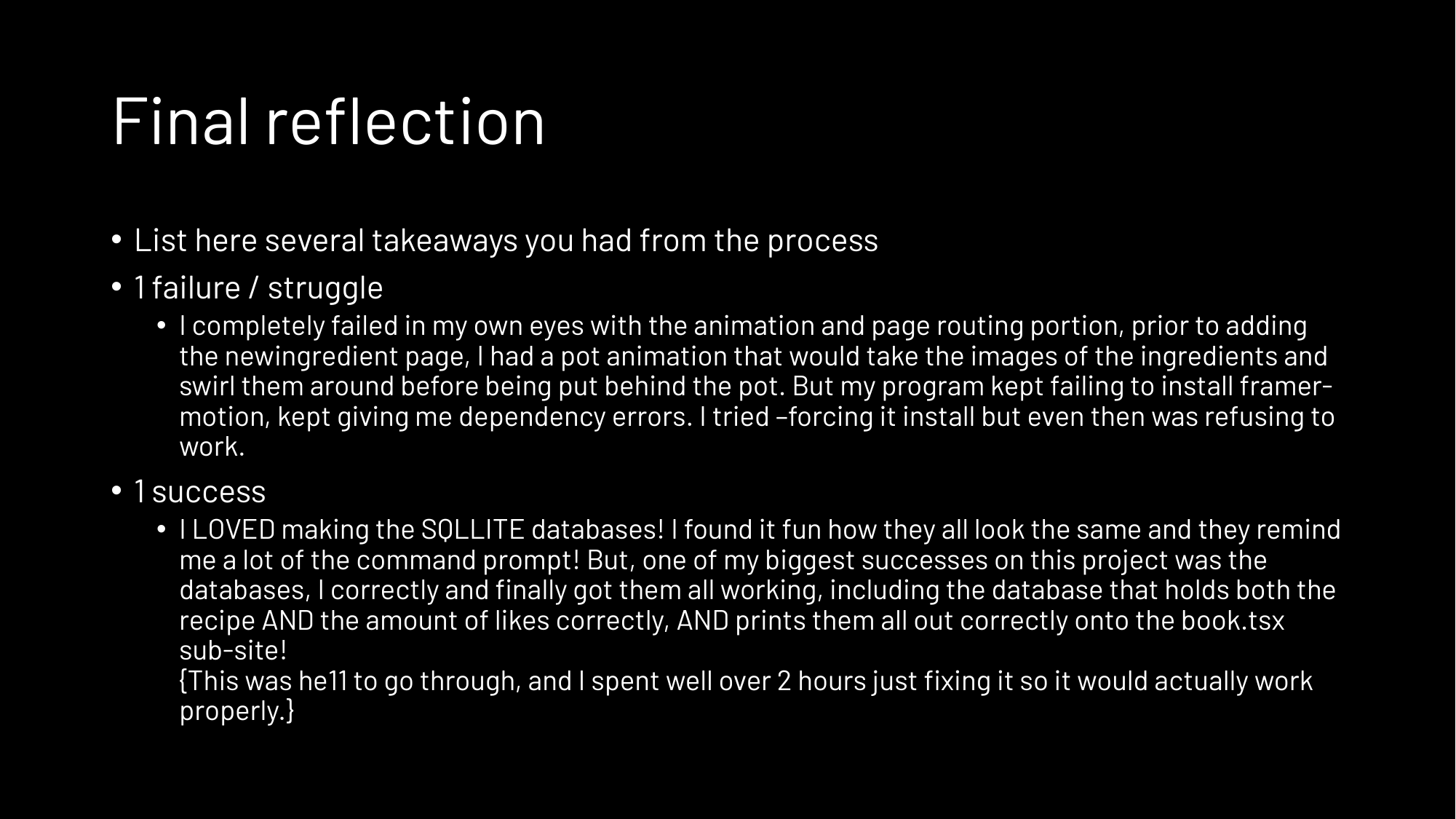

# Final reflection
List here several takeaways you had from the process
1 failure / struggle
I completely failed in my own eyes with the animation and page routing portion, prior to adding the newingredient page, I had a pot animation that would take the images of the ingredients and swirl them around before being put behind the pot. But my program kept failing to install framer-motion, kept giving me dependency errors. I tried –forcing it install but even then was refusing to work.
1 success
I LOVED making the SQLLITE databases! I found it fun how they all look the same and they remind me a lot of the command prompt! But, one of my biggest successes on this project was the databases, I correctly and finally got them all working, including the database that holds both the recipe AND the amount of likes correctly, AND prints them all out correctly onto the book.tsx sub-site!
{This was he11 to go through, and I spent well over 2 hours just fixing it so it would actually work properly.}